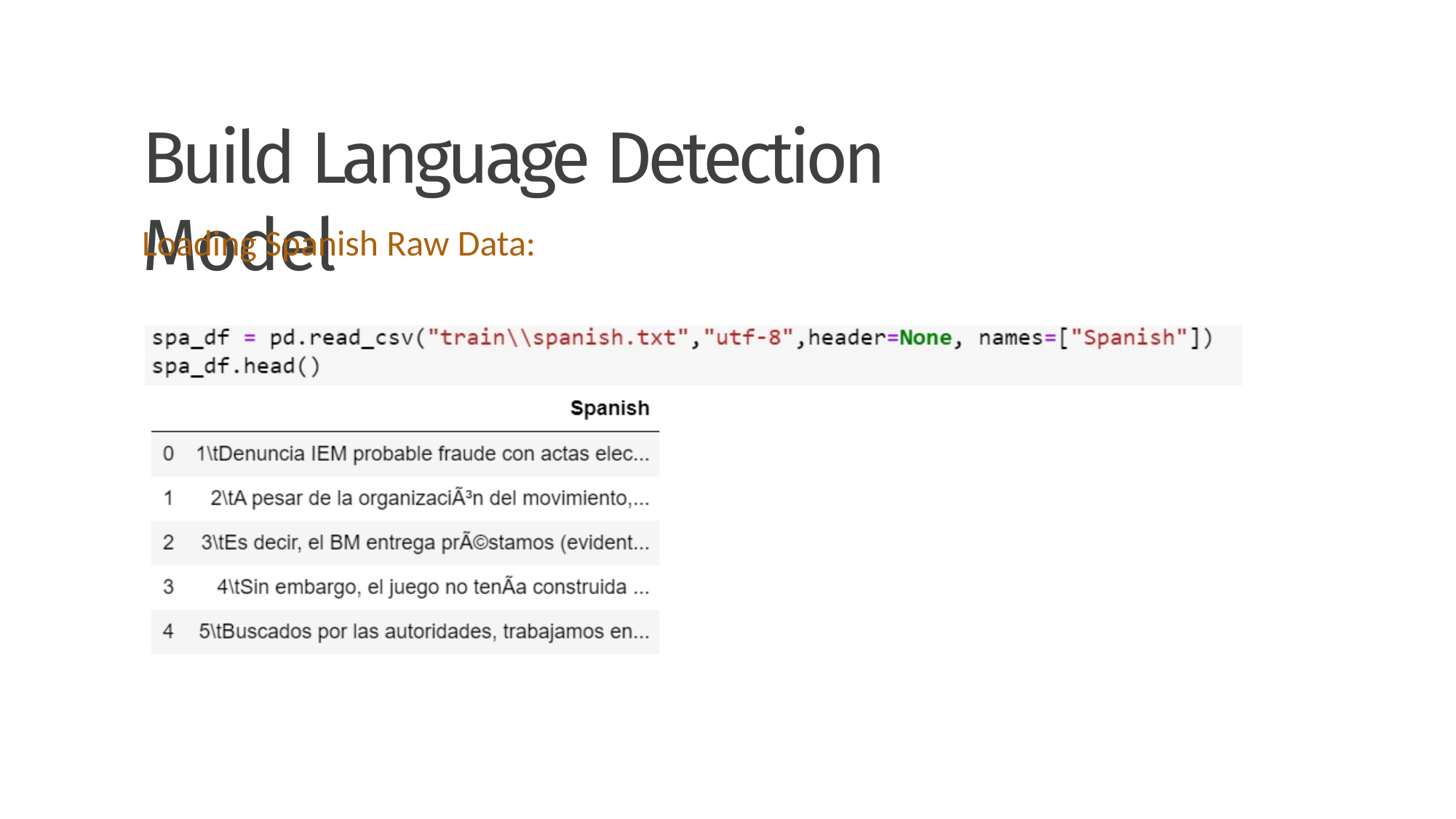

Build Language Detection Model
Loading Spanish Raw Data: